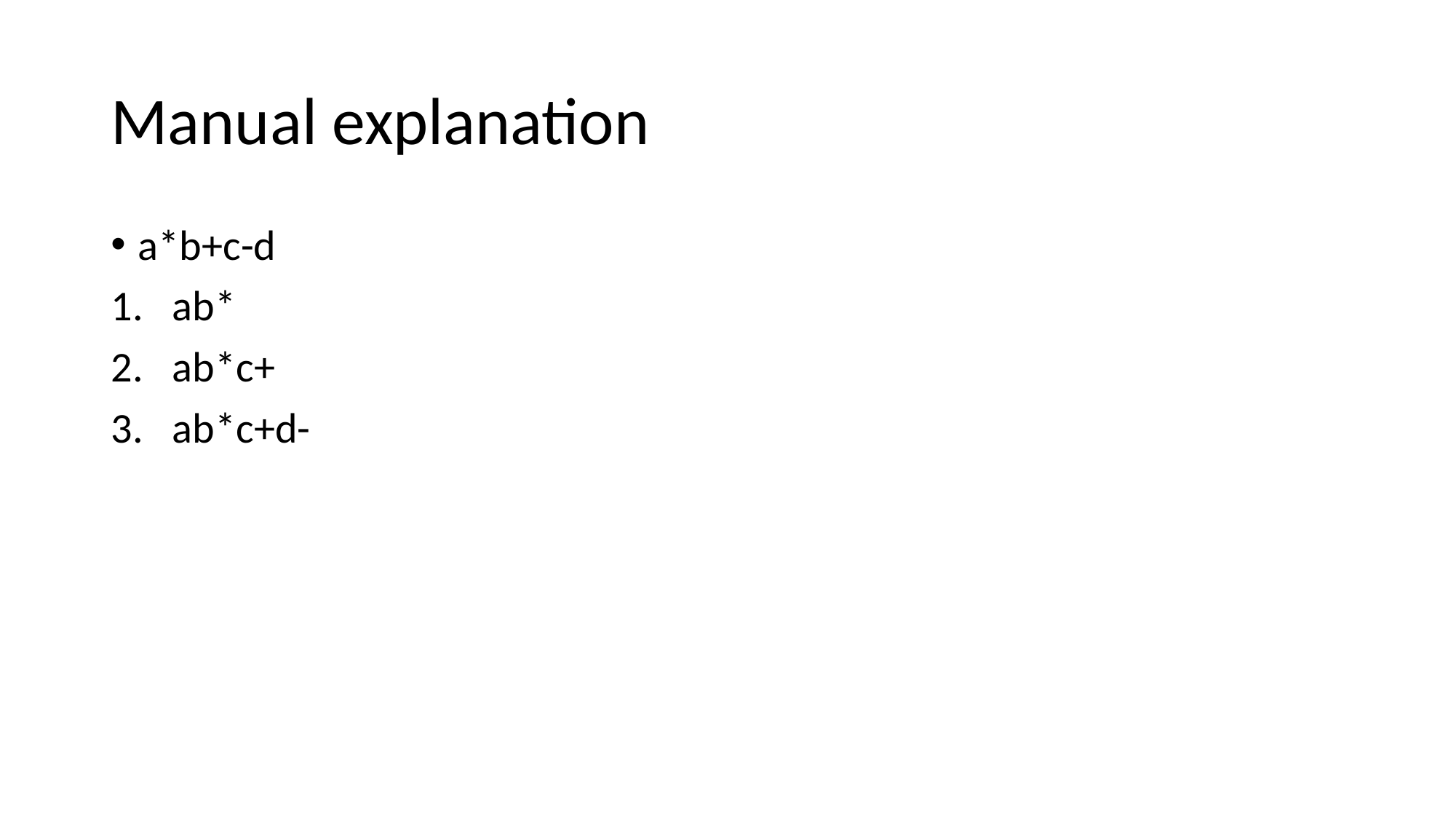

# Manual explanation
a*b+c-d
ab*
ab*c+
ab*c+d-